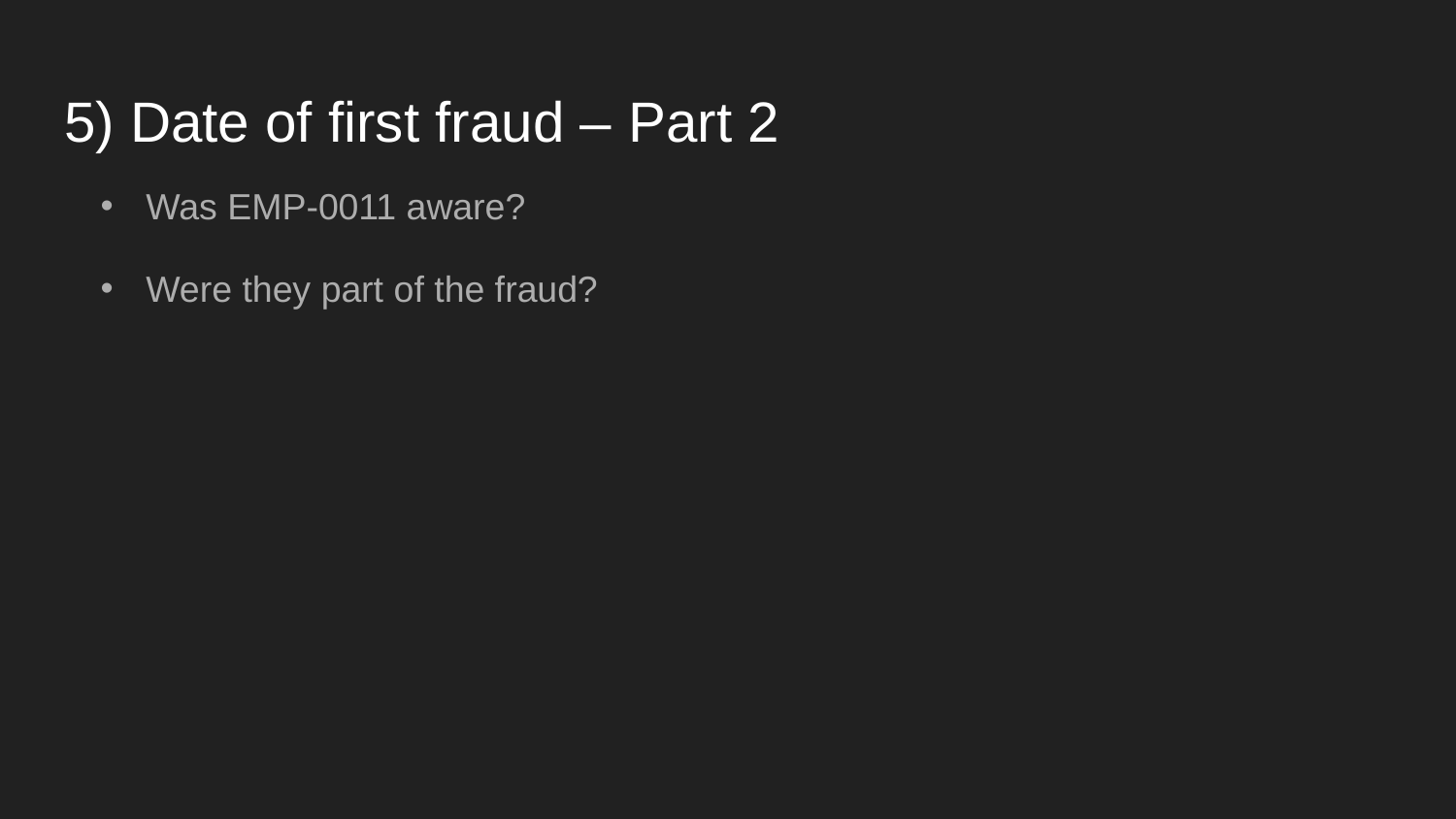

# 5) Date of first fraud – Part 2
Was EMP-0011 aware?
Were they part of the fraud?